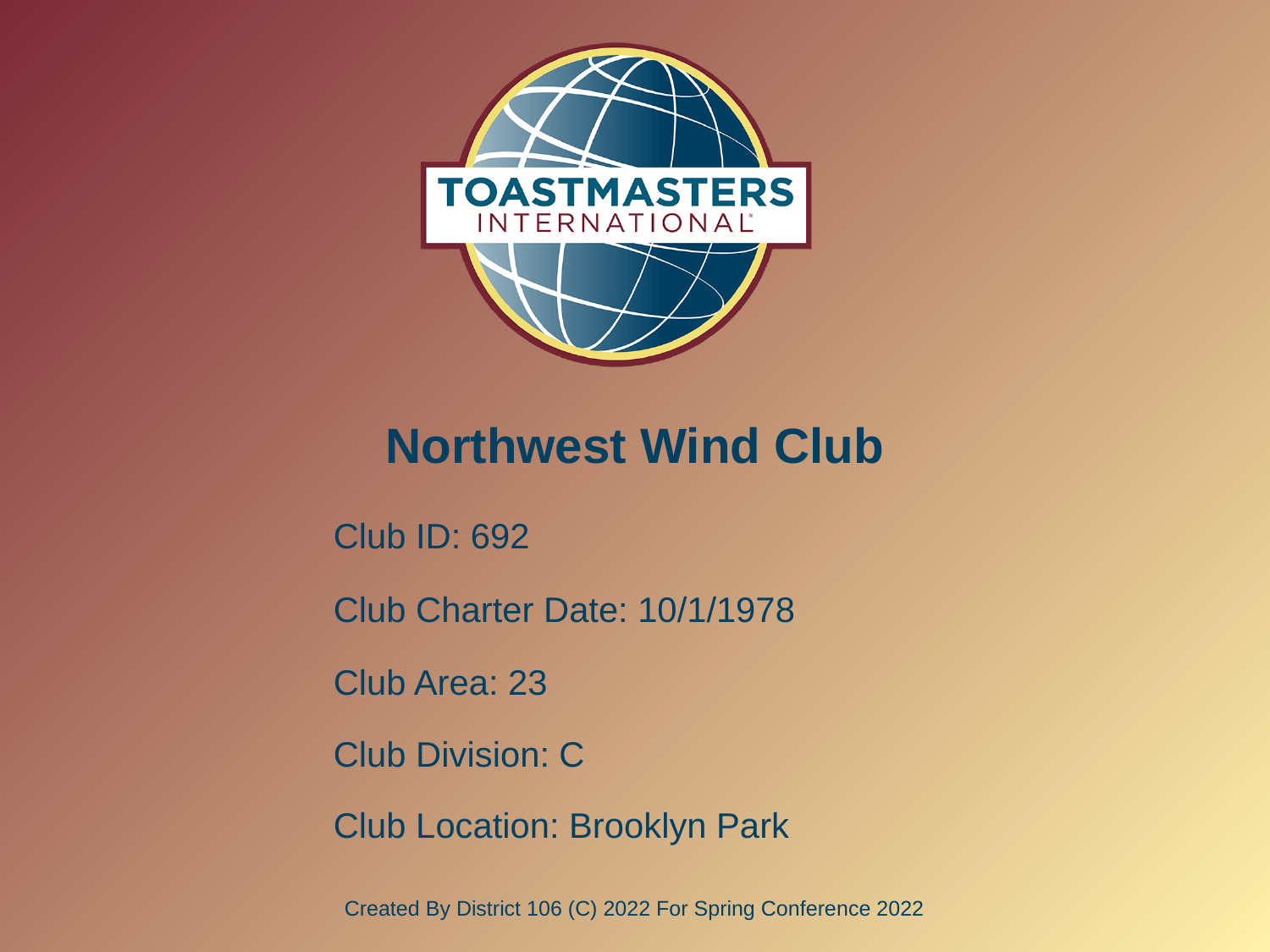

# Northwest Wind Club
Club ID: 692
Club Charter Date: 10/1/1978
Club Area: 23
Club Division: C
Club Location: Brooklyn Park
Created By District 106 (C) 2022 For Spring Conference 2022